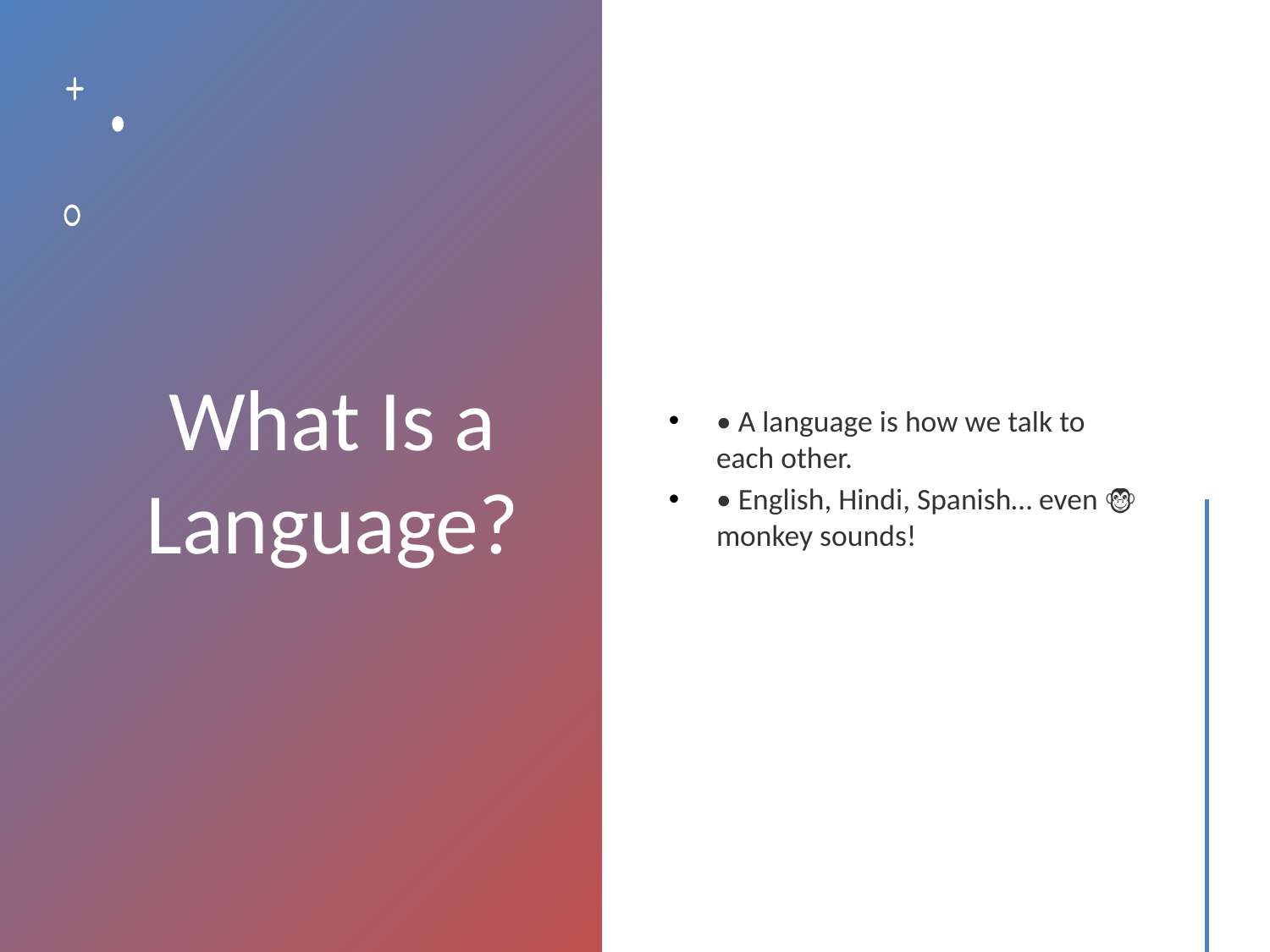

# What Is a Language?
• A language is how we talk to each other.
• English, Hindi, Spanish… even 🐵 monkey sounds!